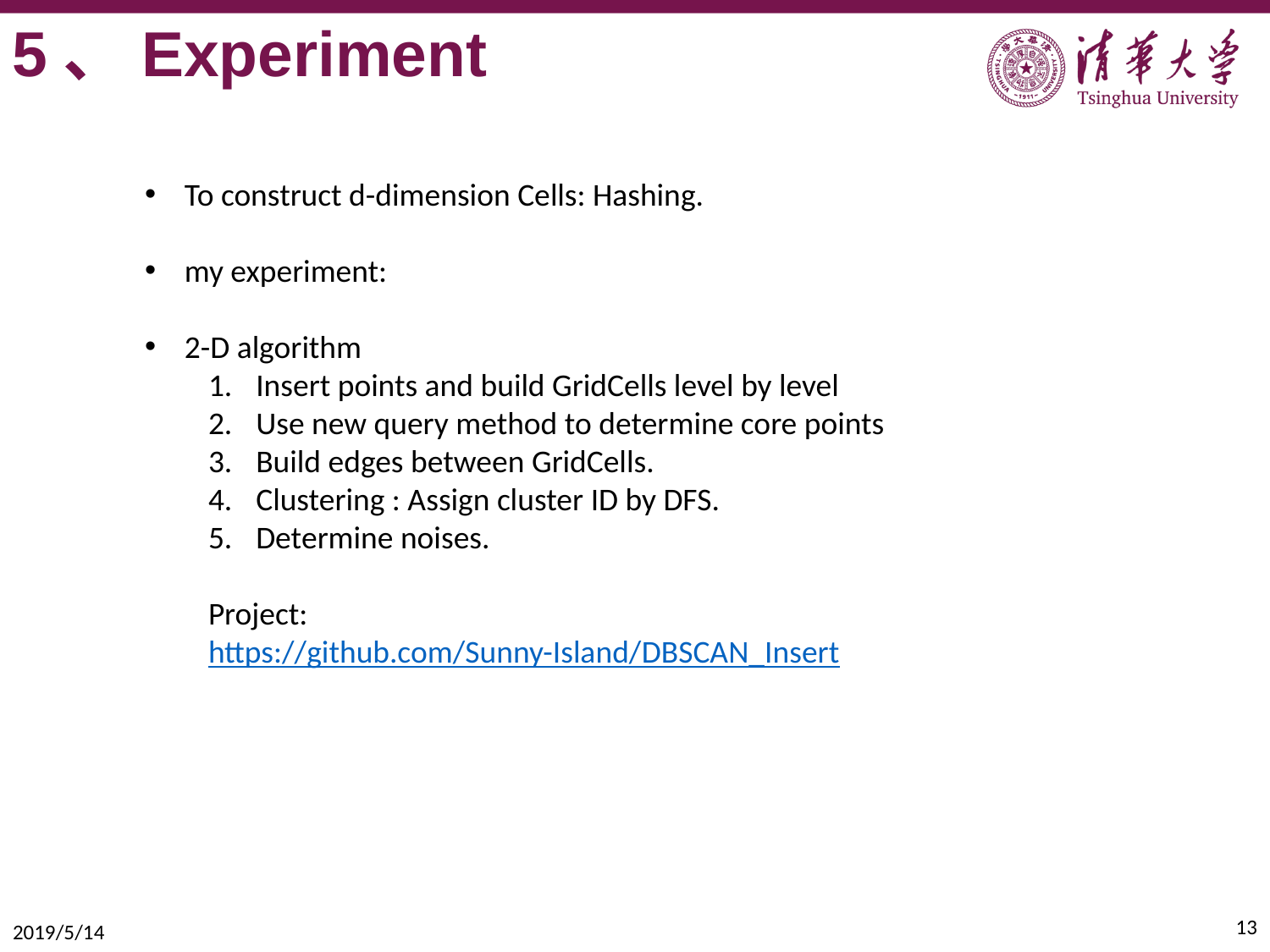

5、Experiment
To construct d-dimension Cells: Hashing.

my experiment:

2-D algorithm
Insert points and build GridCells level by level
Use new query method to determine core points
Build edges between GridCells.
Clustering : Assign cluster ID by DFS.
Determine noises.

Project:
https://github.com/Sunny-Island/DBSCAN_Insert

13
2019/5/14